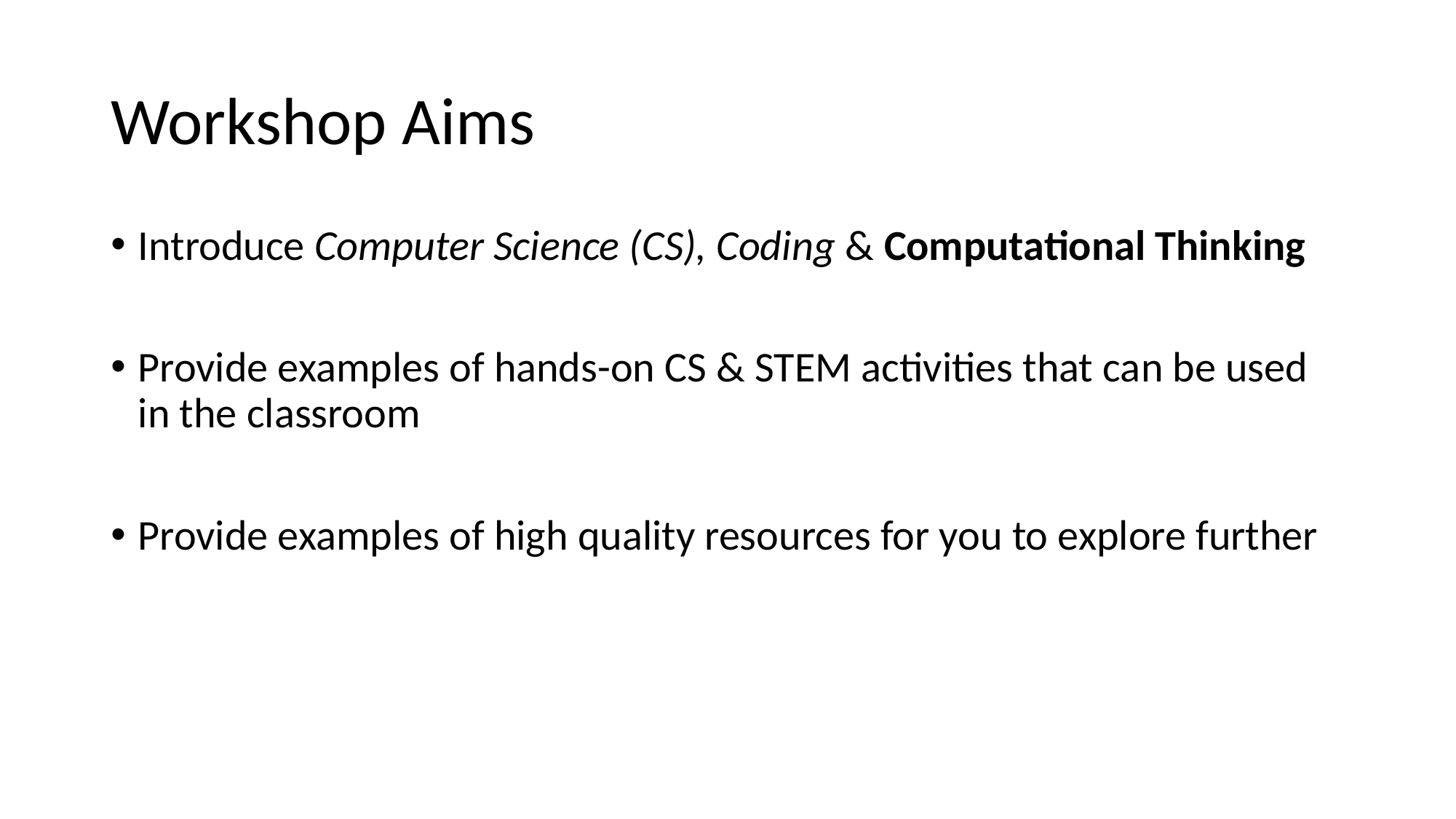

# Workshop Aims
Introduce Computer Science (CS), Coding & Computational Thinking

Provide examples of hands-on CS & STEM activities that can be used in the classroom

Provide examples of high quality resources for you to explore further